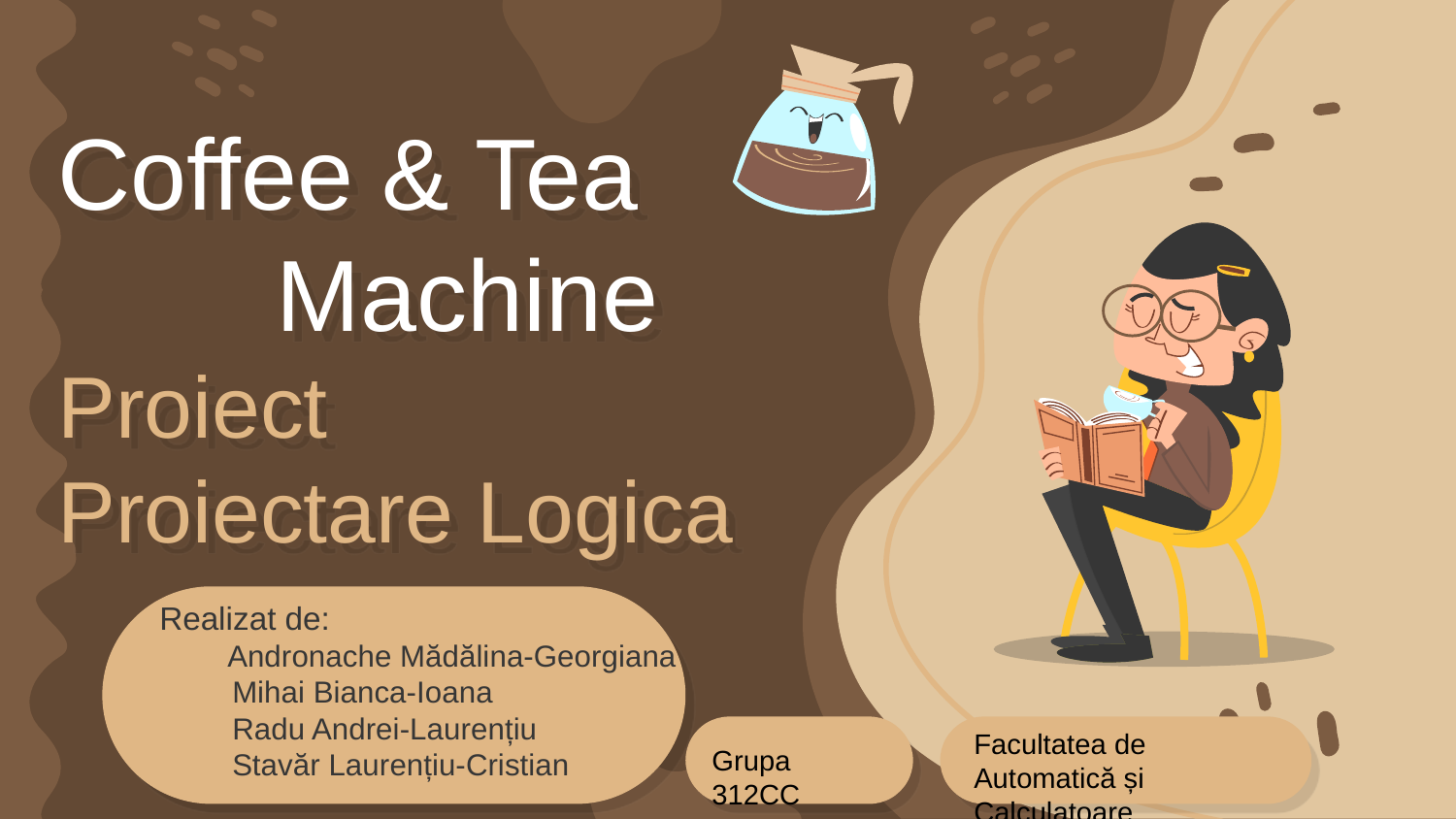

# Coffee & Tea
Machine
Proiect
Proiectare Logica

Realizat de:
        Andronache Mădălina-Georgiana
Mihai Bianca-Ioana
Radu Andrei-Laurențiu
Stavăr Laurențiu-Cristian

Facultatea de Automatică și Calculatoare

Grupa 312CC